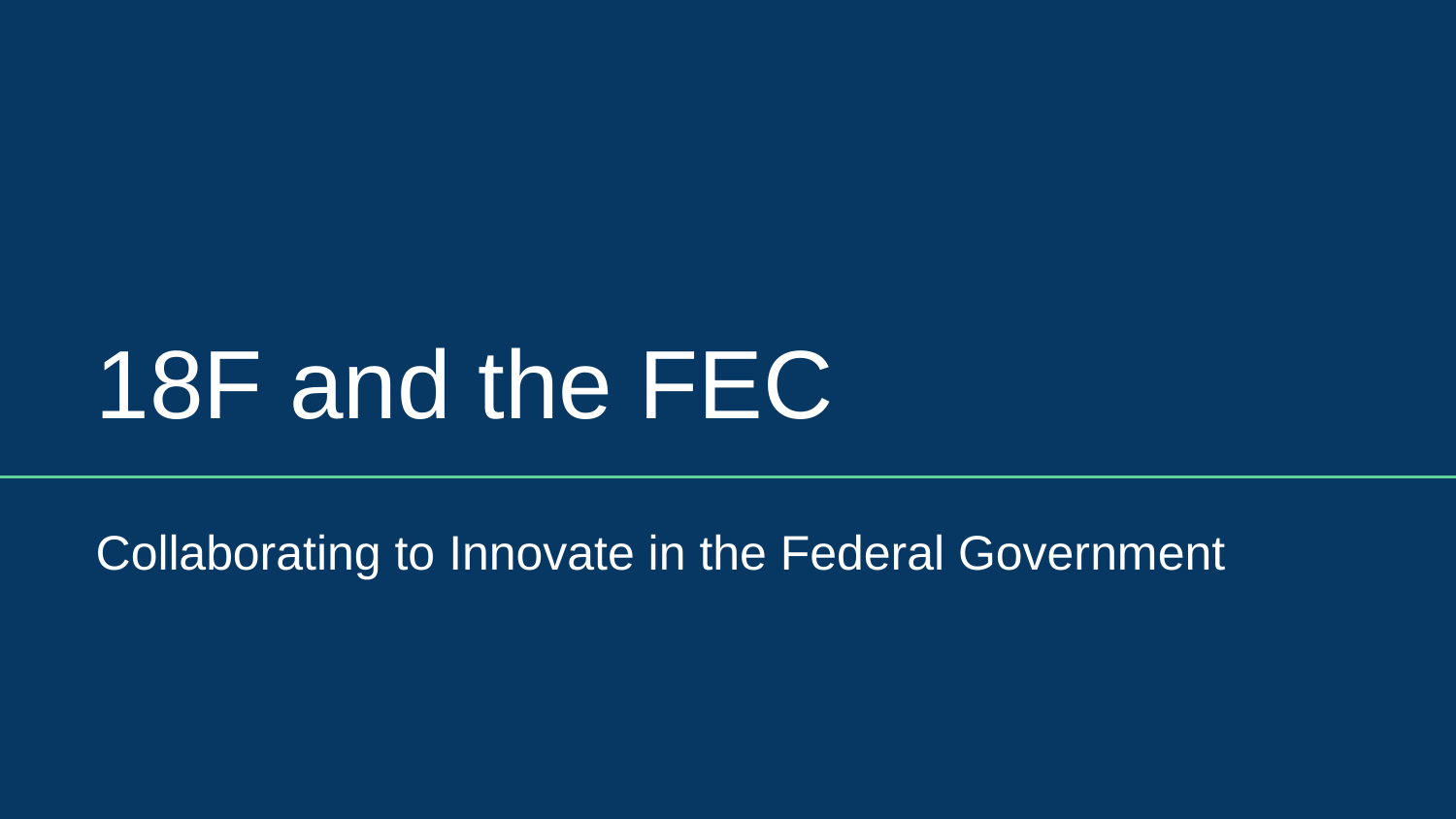

# 18F and the FEC
Collaborating to Innovate in the Federal Government